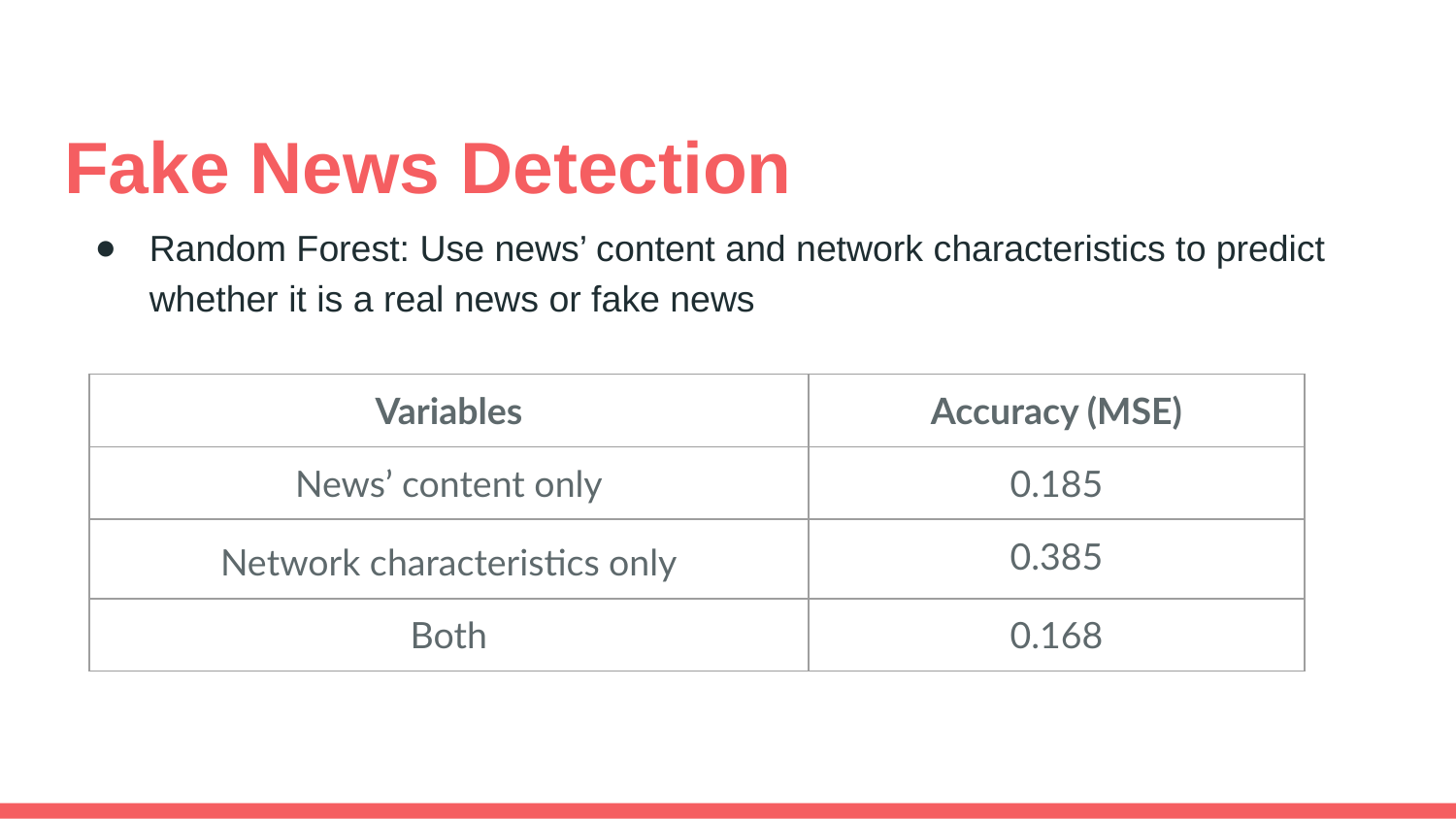

# Fake News Detection
Random Forest: Use news’ content and network characteristics to predict whether it is a real news or fake news
| Variables | Accuracy (MSE) |
| --- | --- |
| News’ content only | 0.185 |
| Network characteristics only | 0.385 |
| Both | 0.168 |